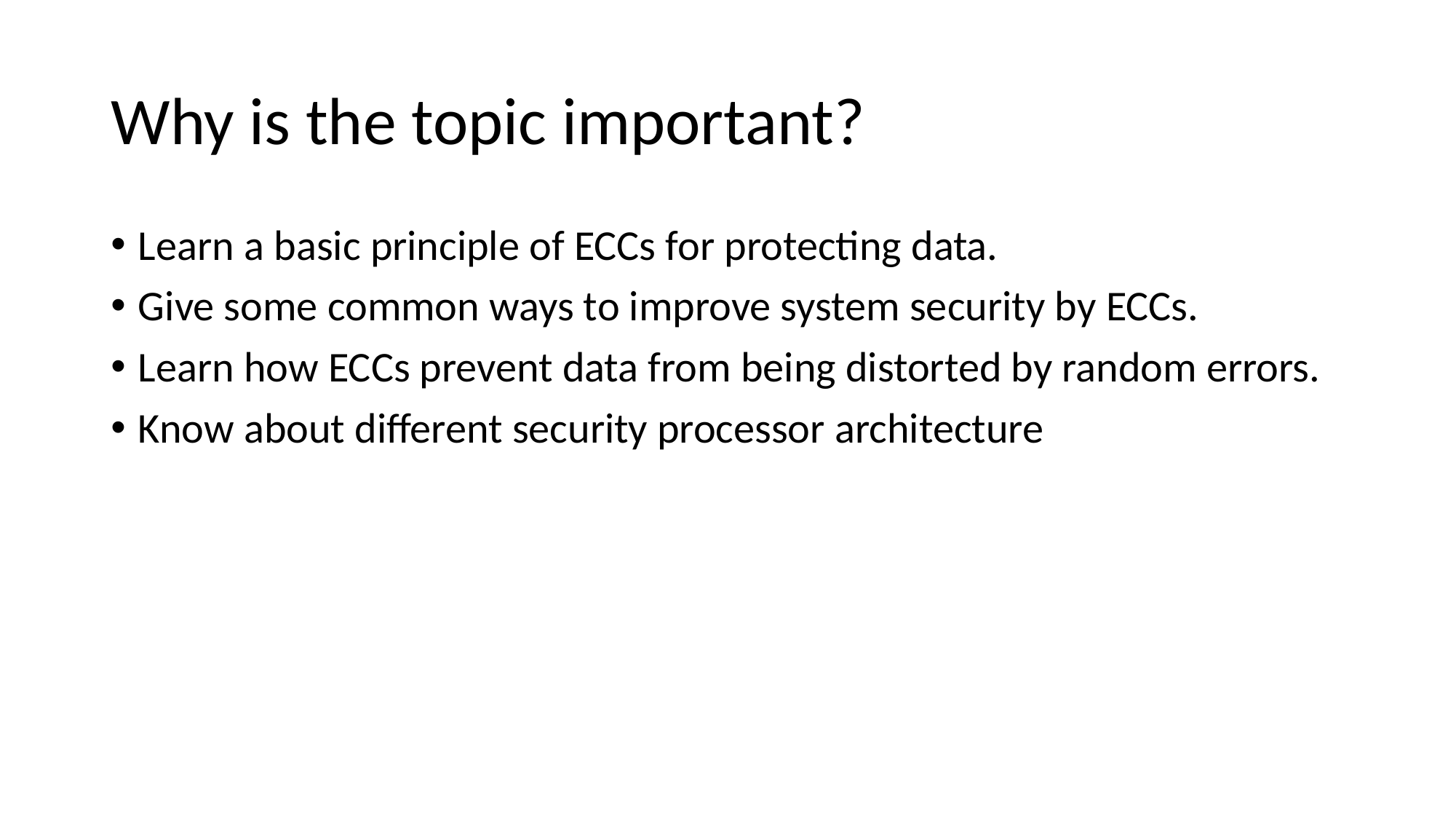

# Why is the topic important?
Learn a basic principle of ECCs for protecting data.
Give some common ways to improve system security by ECCs.
Learn how ECCs prevent data from being distorted by random errors.
Know about different security processor architecture